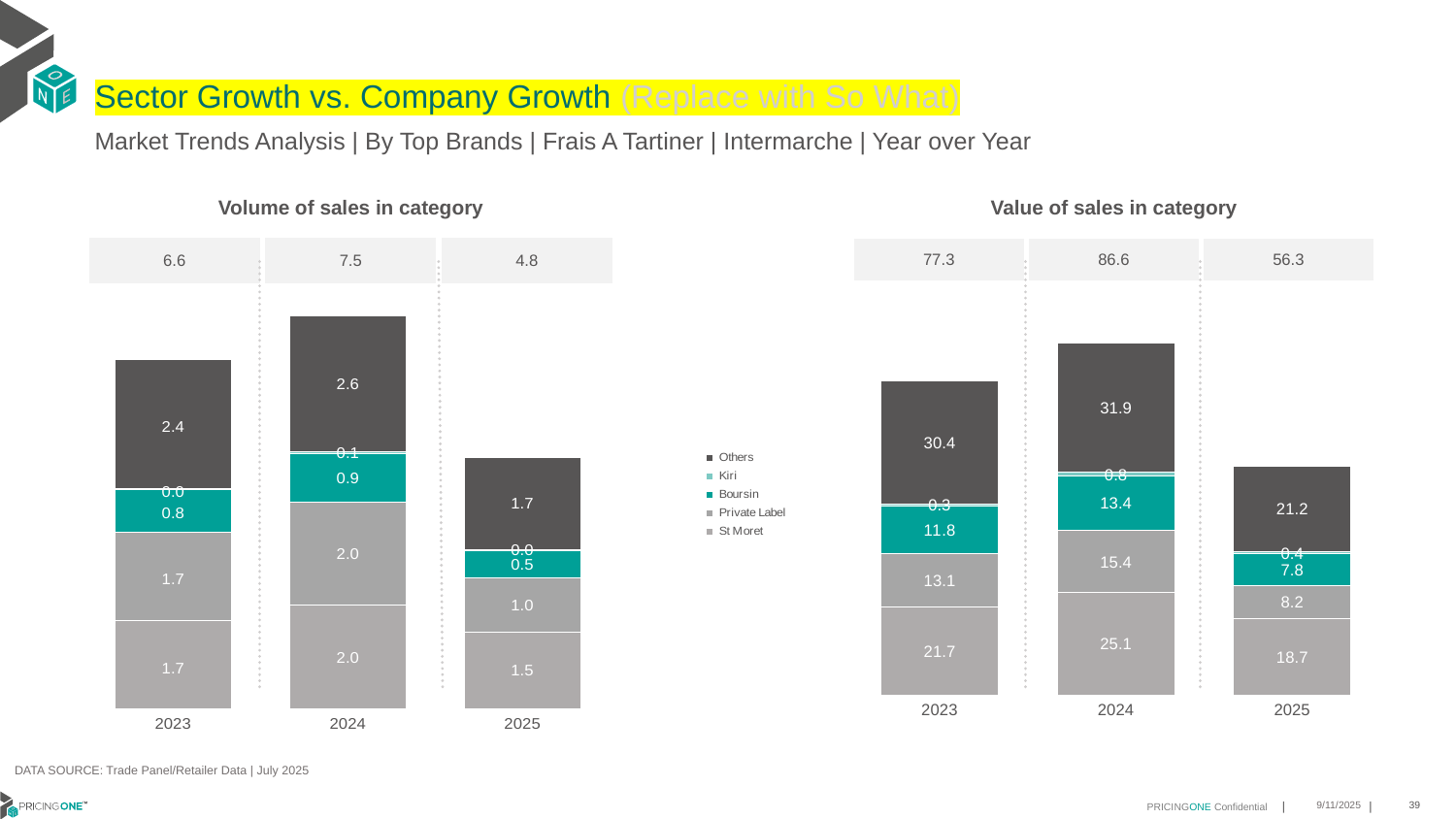

# Sector Growth vs. Company Growth (Replace with So What)
Market Trends Analysis | By Top Brands | Frais A Tartiner | Intermarche | Year over Year
| Value of sales in category |  |  |
| --- | --- | --- |
| 77.3 | 86.6 | 56.3 |
| Volume of sales in category |  |  |
| --- | --- | --- |
| 6.6 | 7.5 | 4.8 |

### Chart

| Category | St Moret | Private Label | Boursin | Kiri | Others |
|---|---|---|---|---|---|
| 2023 | 21.657387 | 13.098208 | 11.818583 | 0.285979 | 30.398009 |
| 2024 | 25.08986 | 15.412392 | 13.386717 | 0.845993 | 31.875653 |
| 2025 | 18.720661 | 8.197665 | 7.780735 | 0.432463 | 21.210667 |

### Chart

| Category | St Moret | Private Label | Boursin | Kiri | Others |
|---|---|---|---|---|---|
| 2023 | 1.678248 | 1.69077 | 0.81181 | 0.017003 | 2.447388 |
| 2024 | 1.97841 | 1.956395 | 0.912776 | 0.050019 | 2.581467 |
| 2025 | 1.466755 | 1.0314 | 0.513846 | 0.022876 | 1.746893 |
DATA SOURCE: Trade Panel/Retailer Data | July 2025

9/11/2025
39